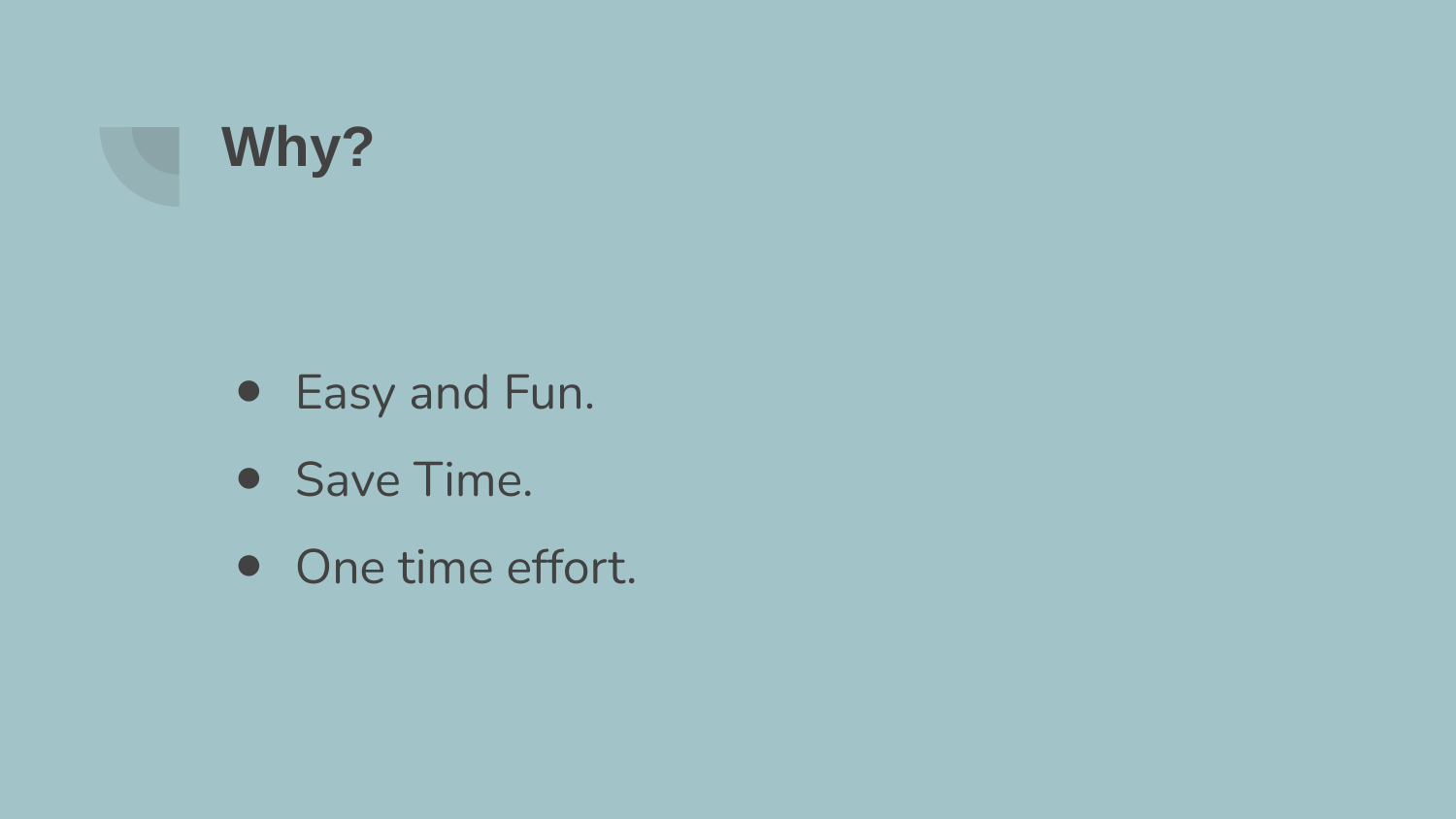

# Why?
Easy and Fun.
Save Time.
One time effort.